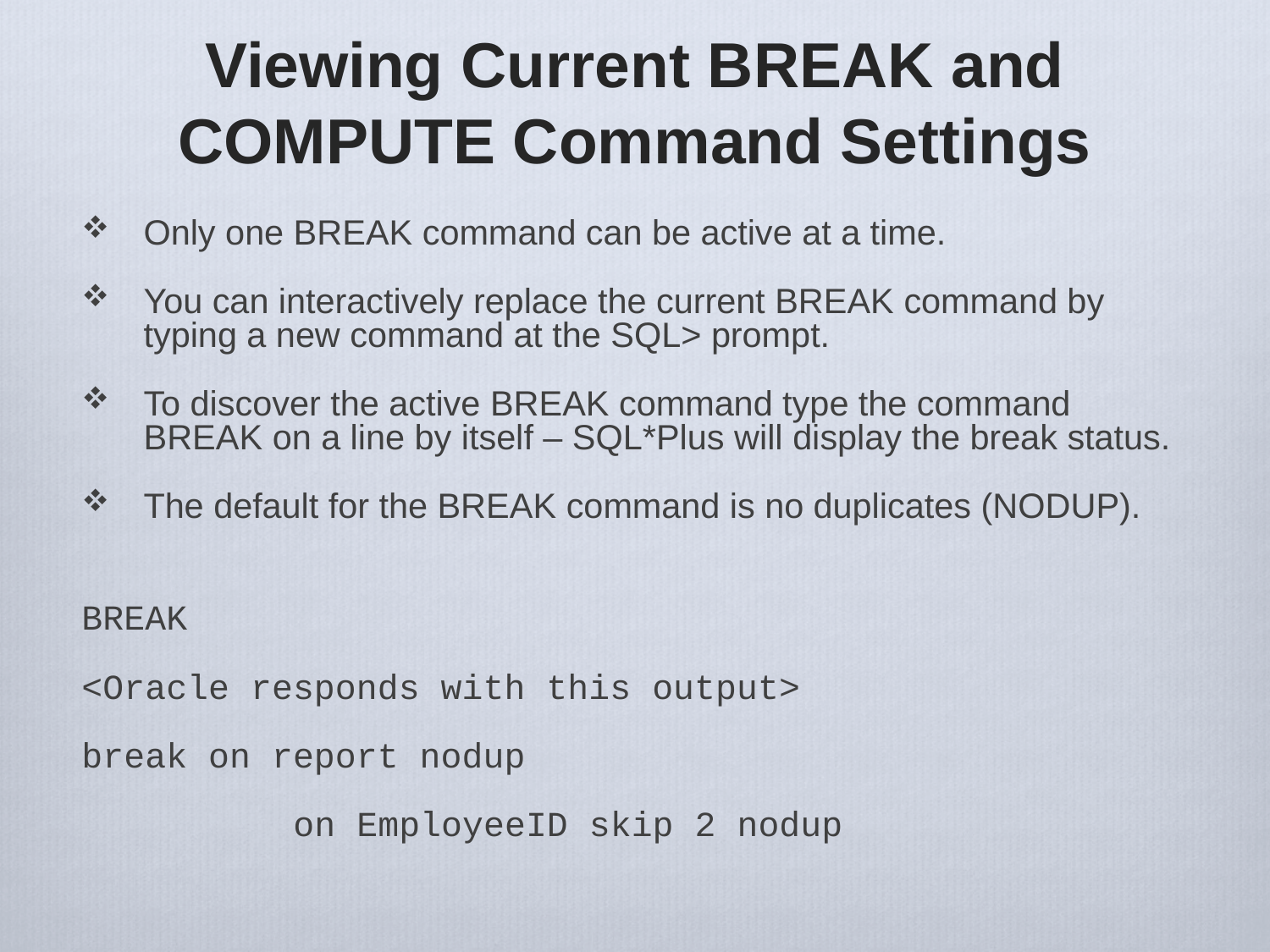

# Viewing Current BREAK and COMPUTE Command Settings
Only one BREAK command can be active at a time.
You can interactively replace the current BREAK command by typing a new command at the SQL> prompt.
To discover the active BREAK command type the command BREAK on a line by itself – SQL*Plus will display the break status.
The default for the BREAK command is no duplicates (NODUP).

BREAK
<Oracle responds with this output>
break on report nodup
          on EmployeeID skip 2 nodup